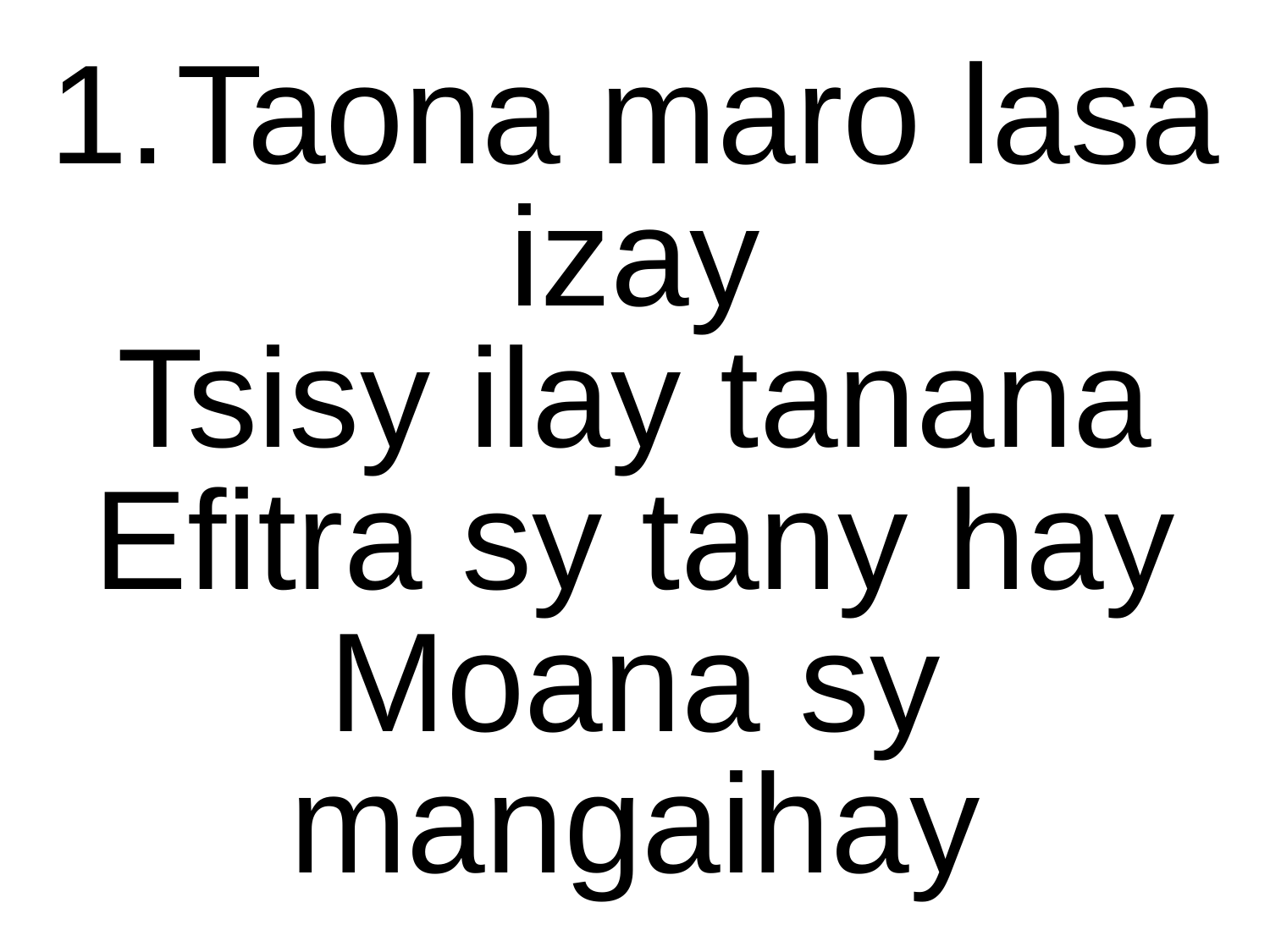

1.	Taona maro lasa izay
Tsisy ilay tanana
Efitra sy tany hay
Moana sy mangaihay